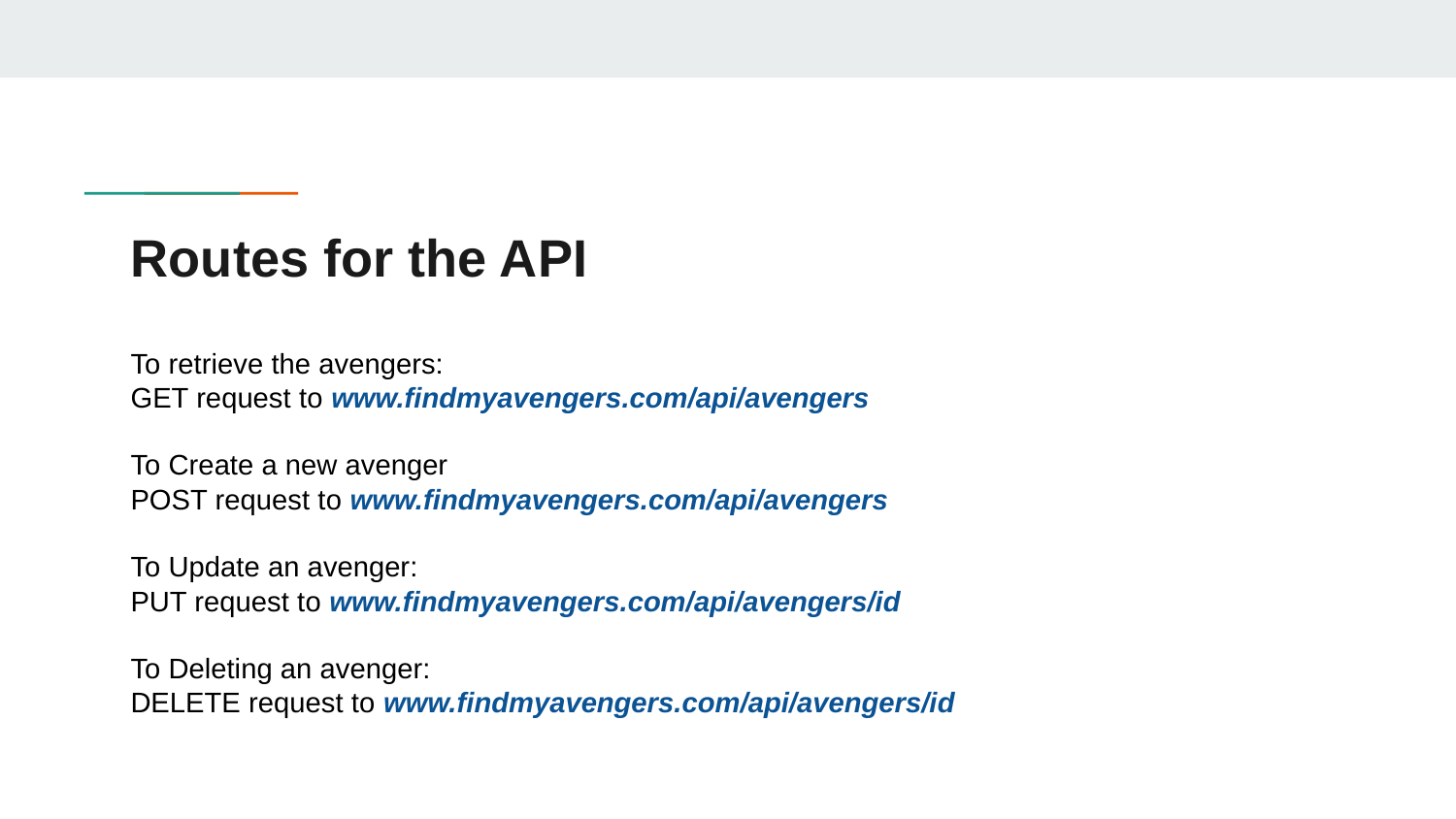

# Routes for the API
To retrieve the avengers:
GET request to www.findmyavengers.com/api/avengers

To Create a new avenger
POST request to www.findmyavengers.com/api/avengers

To Update an avenger:
PUT request to www.findmyavengers.com/api/avengers/id

To Deleting an avenger:
DELETE request to www.findmyavengers.com/api/avengers/id